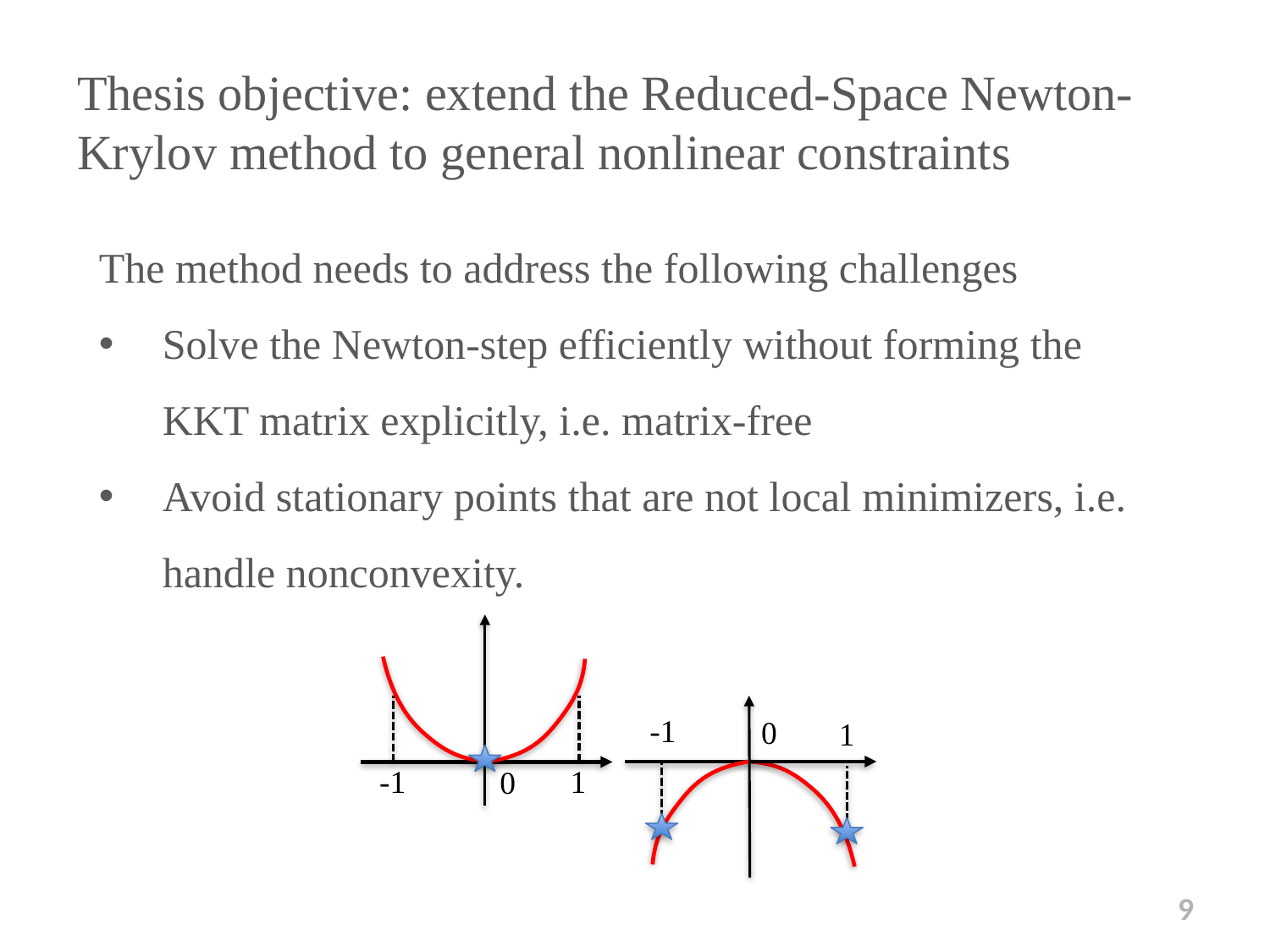

Thesis objective: extend the Reduced-Space Newton-Krylov method to general nonlinear constraints
The method needs to address the following challenges
Solve the Newton-step efficiently without forming the KKT matrix explicitly, i.e. matrix-free
Avoid stationary points that are not local minimizers, i.e. handle nonconvexity.

-1
0
1

-1
1
0

9